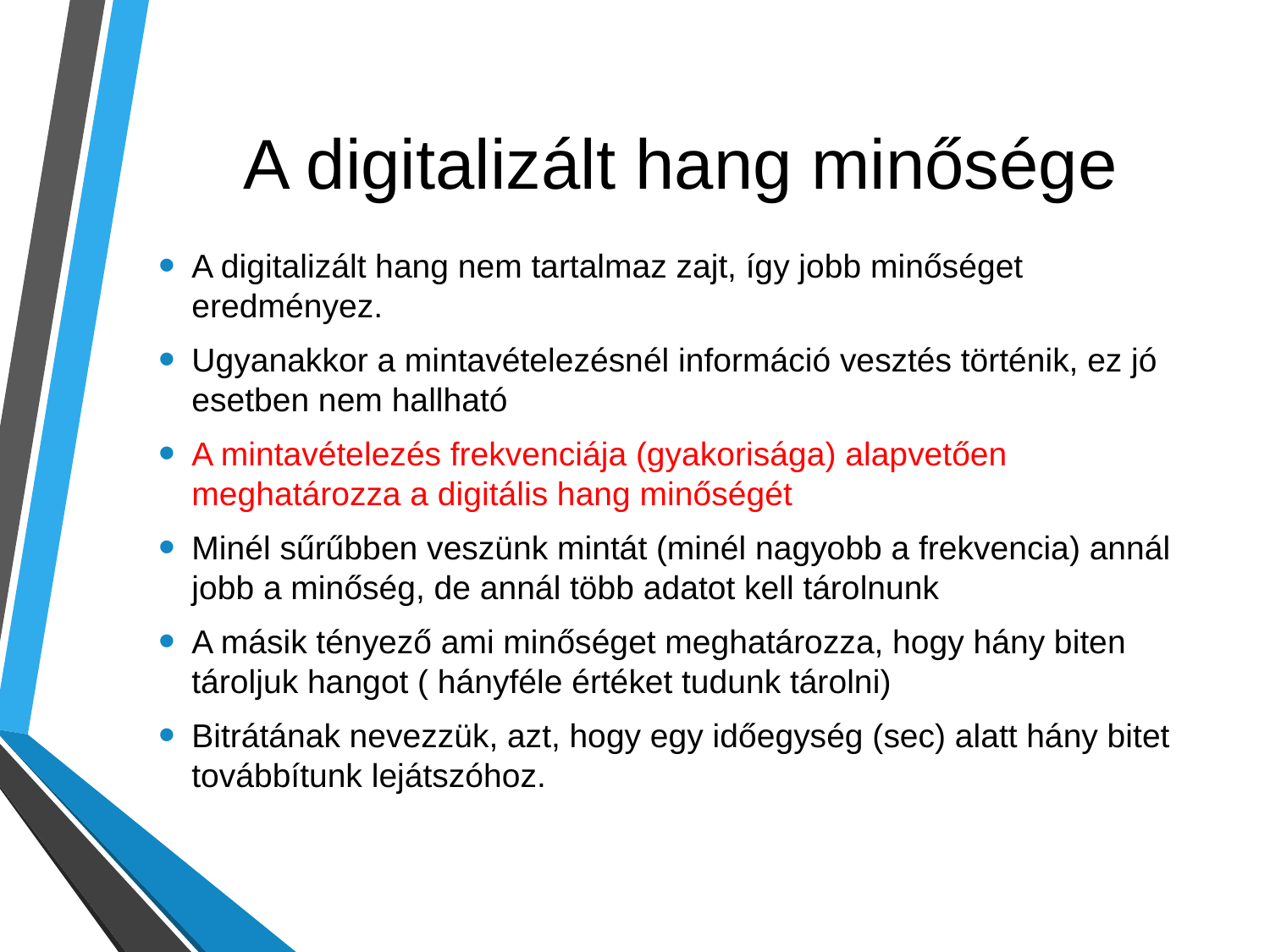

# A digitalizált hang minősége
A digitalizált hang nem tartalmaz zajt, így jobb minőséget eredményez.
Ugyanakkor a mintavételezésnél információ vesztés történik, ez jó esetben nem hallható
A mintavételezés frekvenciája (gyakorisága) alapvetően meghatározza a digitális hang minőségét
Minél sűrűbben veszünk mintát (minél nagyobb a frekvencia) annál jobb a minőség, de annál több adatot kell tárolnunk
A másik tényező ami minőséget meghatározza, hogy hány biten tároljuk hangot ( hányféle értéket tudunk tárolni)
Bitrátának nevezzük, azt, hogy egy időegység (sec) alatt hány bitet továbbítunk lejátszóhoz.